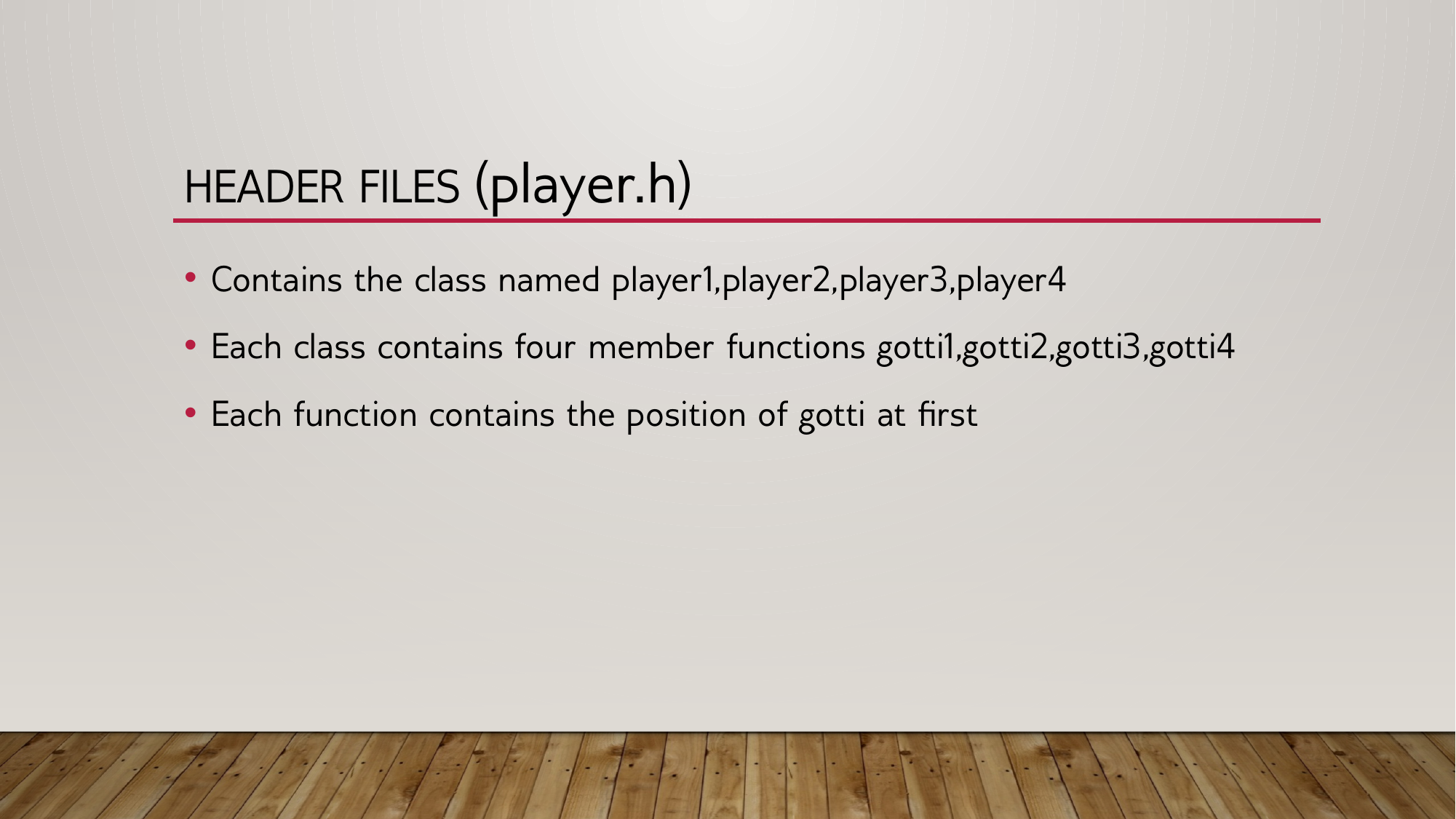

# header files (player.h)
Contains the class named player1,player2,player3,player4
Each class contains four member functions gotti1,gotti2,gotti3,gotti4
Each function contains the position of gotti at first